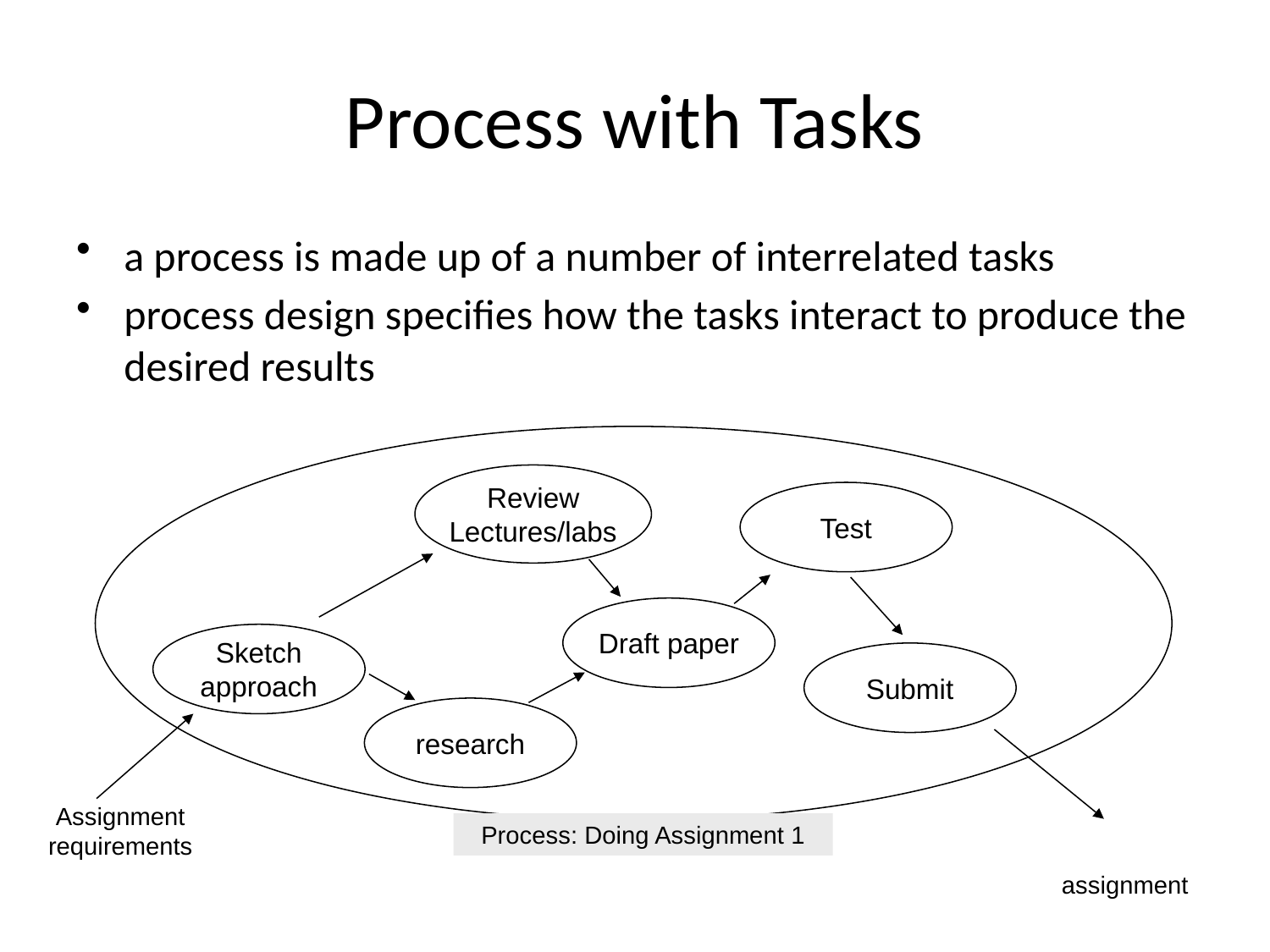

# Process with Tasks
a process is made up of a number of interrelated tasks
process design specifies how the tasks interact to produce the desired results

Review
Lectures/labs
Test

Draft paper
Sketch
approach
Submit

research

Assignment
requirements
Process: Doing Assignment 1
assignment